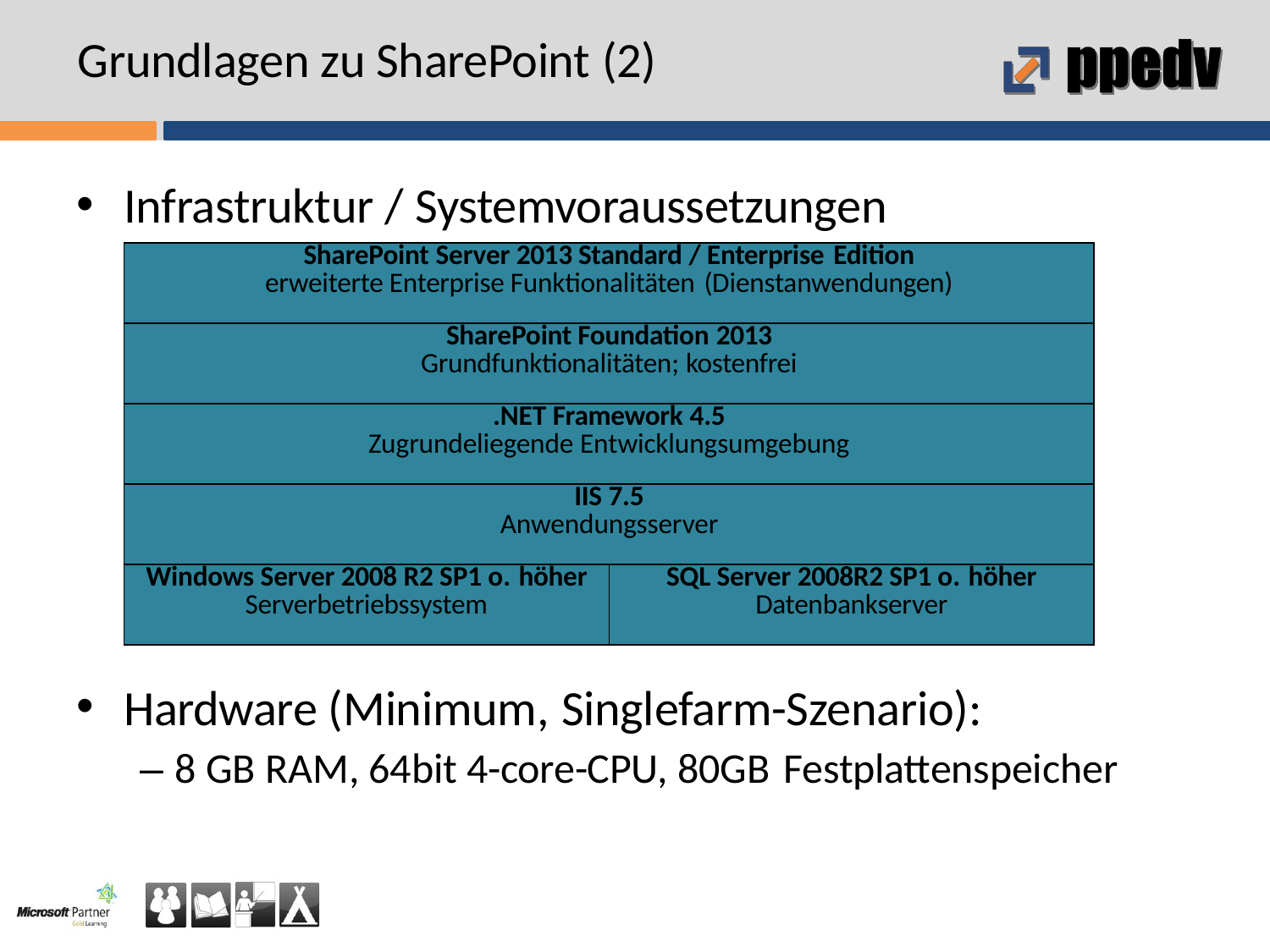

# Grundlagen zu SharePoint (2)
Infrastruktur / Systemvoraussetzungen
| SharePoint Server 2013 Standard / Enterprise Edition erweiterte Enterprise Funktionalitäten (Dienstanwendungen) |  |
| --- | --- |
| SharePoint Foundation 2013 Grundfunktionalitäten; kostenfrei |  |
| .NET Framework 4.5 Zugrundeliegende Entwicklungsumgebung |  |
| IIS 7.5 Anwendungsserver |  |
| Windows Server 2008 R2 SP1 o. höher Serverbetriebssystem | SQL Server 2008R2 SP1 o. höher Datenbankserver |
Hardware (Minimum, Singlefarm-Szenario):
– 8 GB RAM, 64bit 4-core-CPU, 80GB Festplattenspeicher